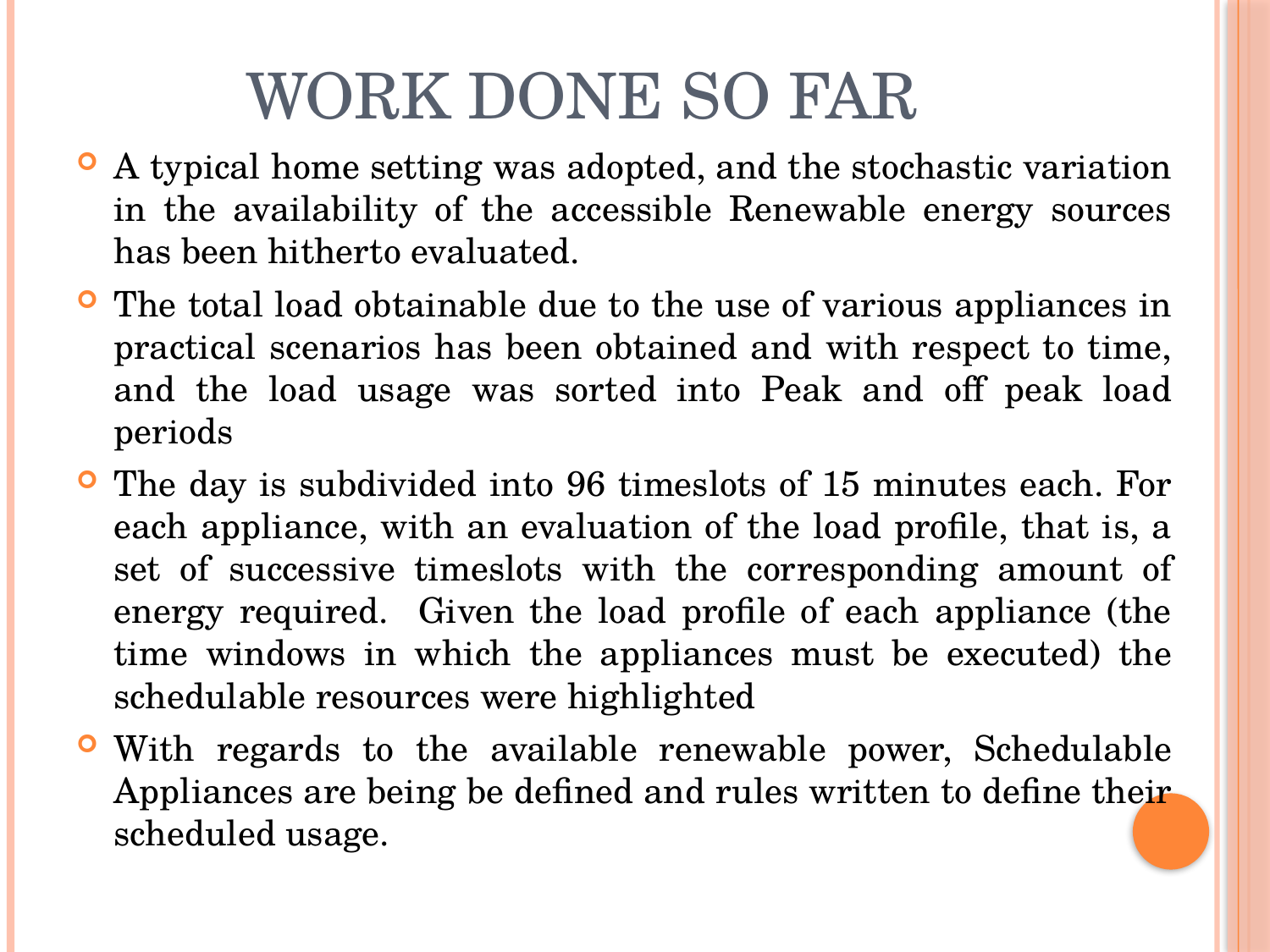

# Work done so far
A typical home setting was adopted, and the stochastic variation in the availability of the accessible Renewable energy sources has been hitherto evaluated.
The total load obtainable due to the use of various appliances in practical scenarios has been obtained and with respect to time, and the load usage was sorted into Peak and off peak load periods
The day is subdivided into 96 timeslots of 15 minutes each. For each appliance, with an evaluation of the load profile, that is, a set of successive timeslots with the corresponding amount of energy required.  Given the load profile of each appliance (the time windows in which the appliances must be executed) the schedulable resources were highlighted
With regards to the available renewable power, Schedulable Appliances are being be defined and rules written to define their scheduled usage.